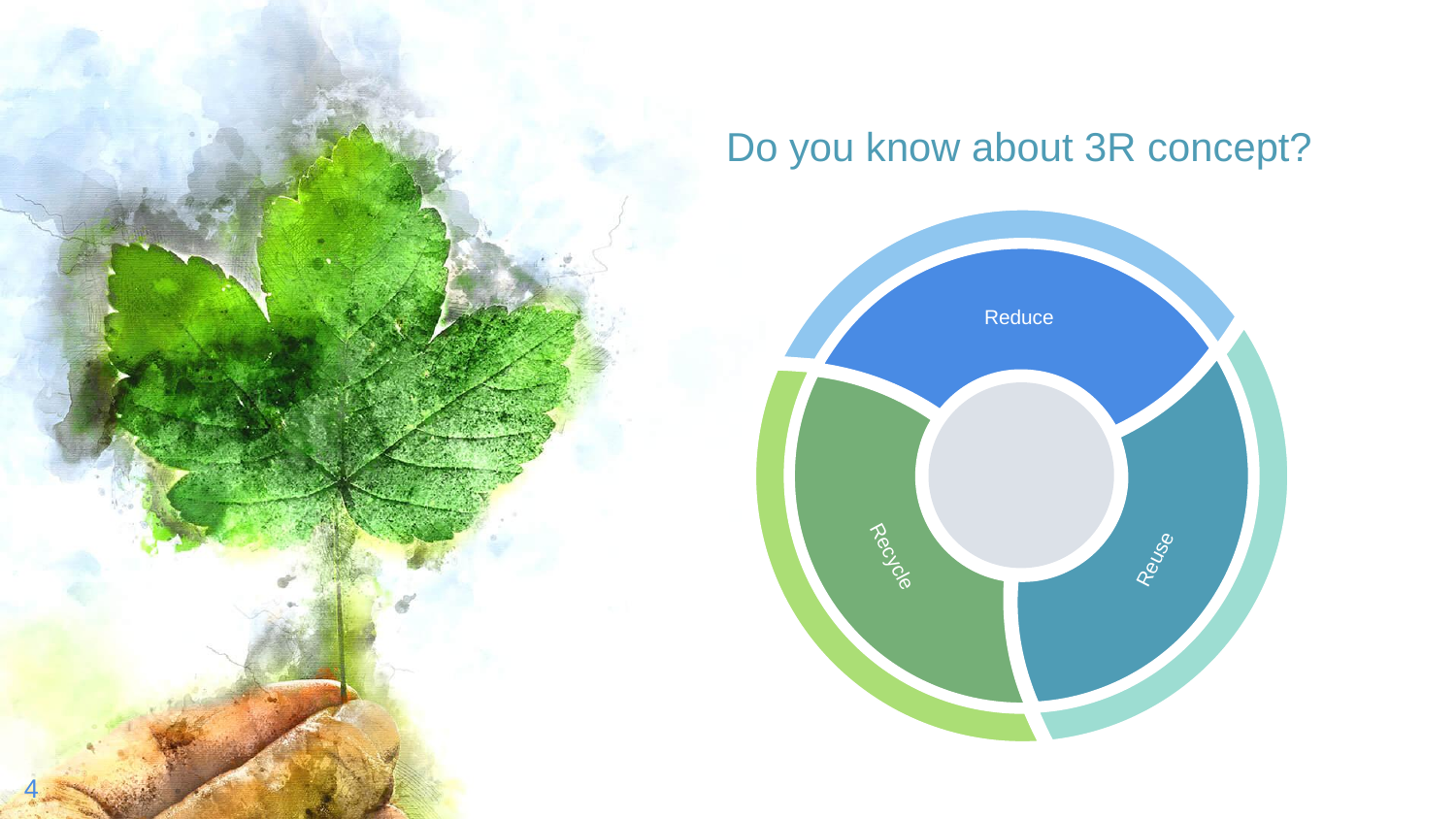

# Do you know about 3R concept?

Reduce

Reuse

Recycle

4